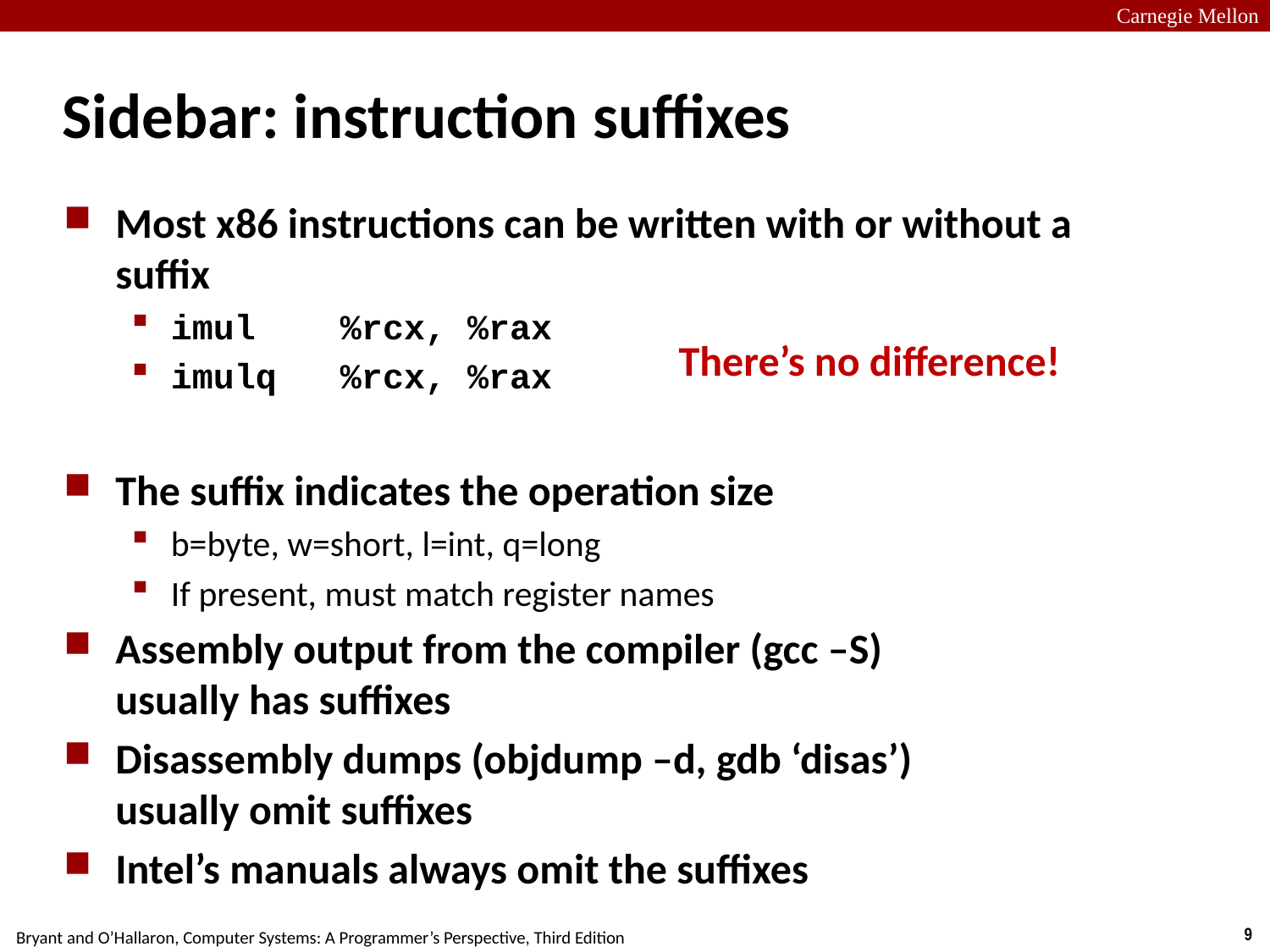

# Sidebar: instruction suffixes
Most x86 instructions can be written with or without a suffix
imul    %rcx, %rax
imulq   %rcx, %rax

The suffix indicates the operation size
b=byte, w=short, l=int, q=long
If present, must match register names
Assembly output from the compiler (gcc –S)
usually has suffixes
Disassembly dumps (objdump –d, gdb ‘disas’)
usually omit suffixes
Intel’s manuals always omit the suffixes
There’s no difference!